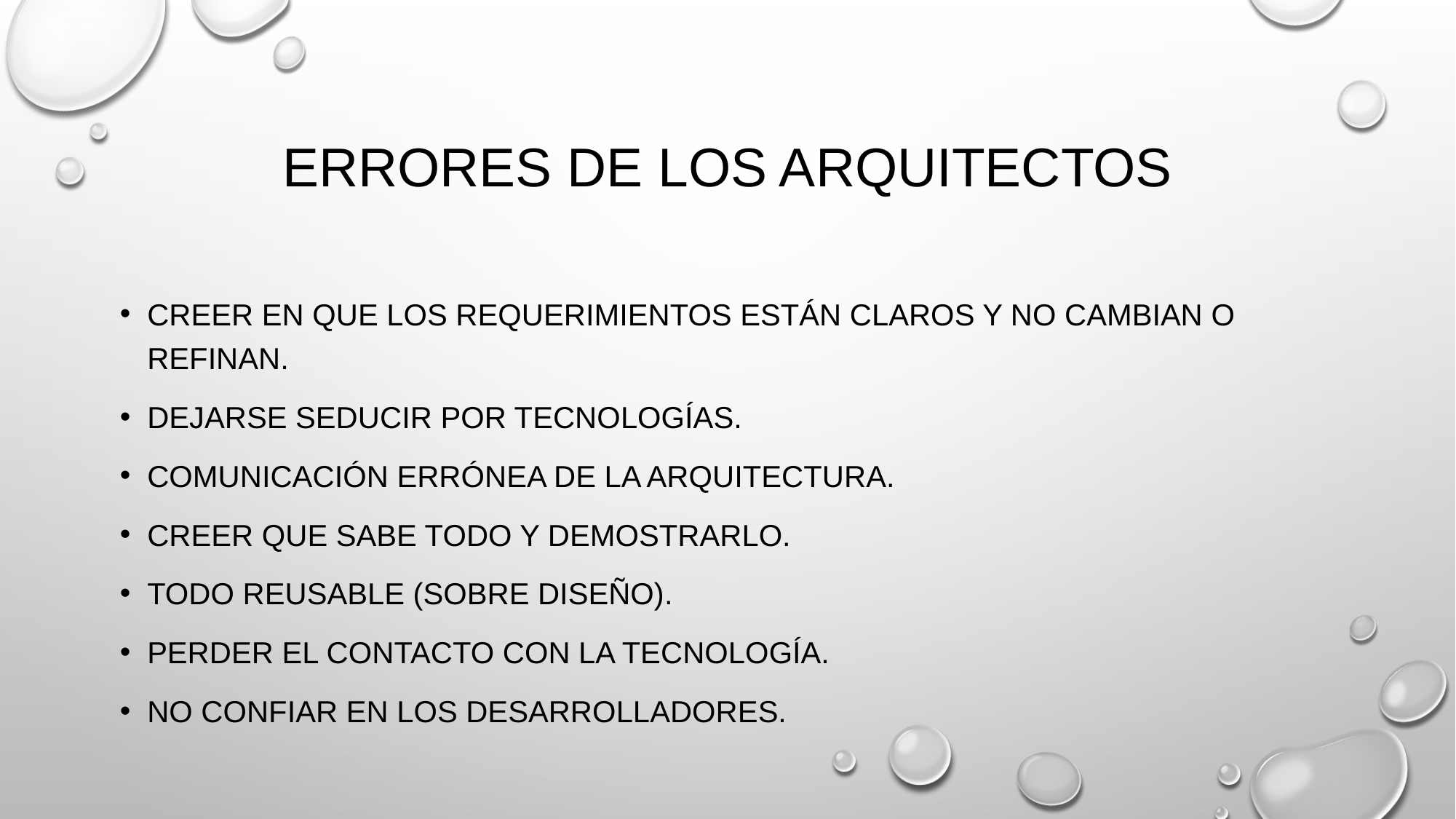

# Errores de los Arquitectos
Creer en que los requerimientos están claros y no cambian o refinan.
Dejarse seducir por tecnologías.
Comunicación errónea de la arquitectura.
Creer que sabe todo y demostrarlo.
Todo reusable (sobre diseño).
Perder el contacto con la tecnología.
No confiar en los desarrolladores.